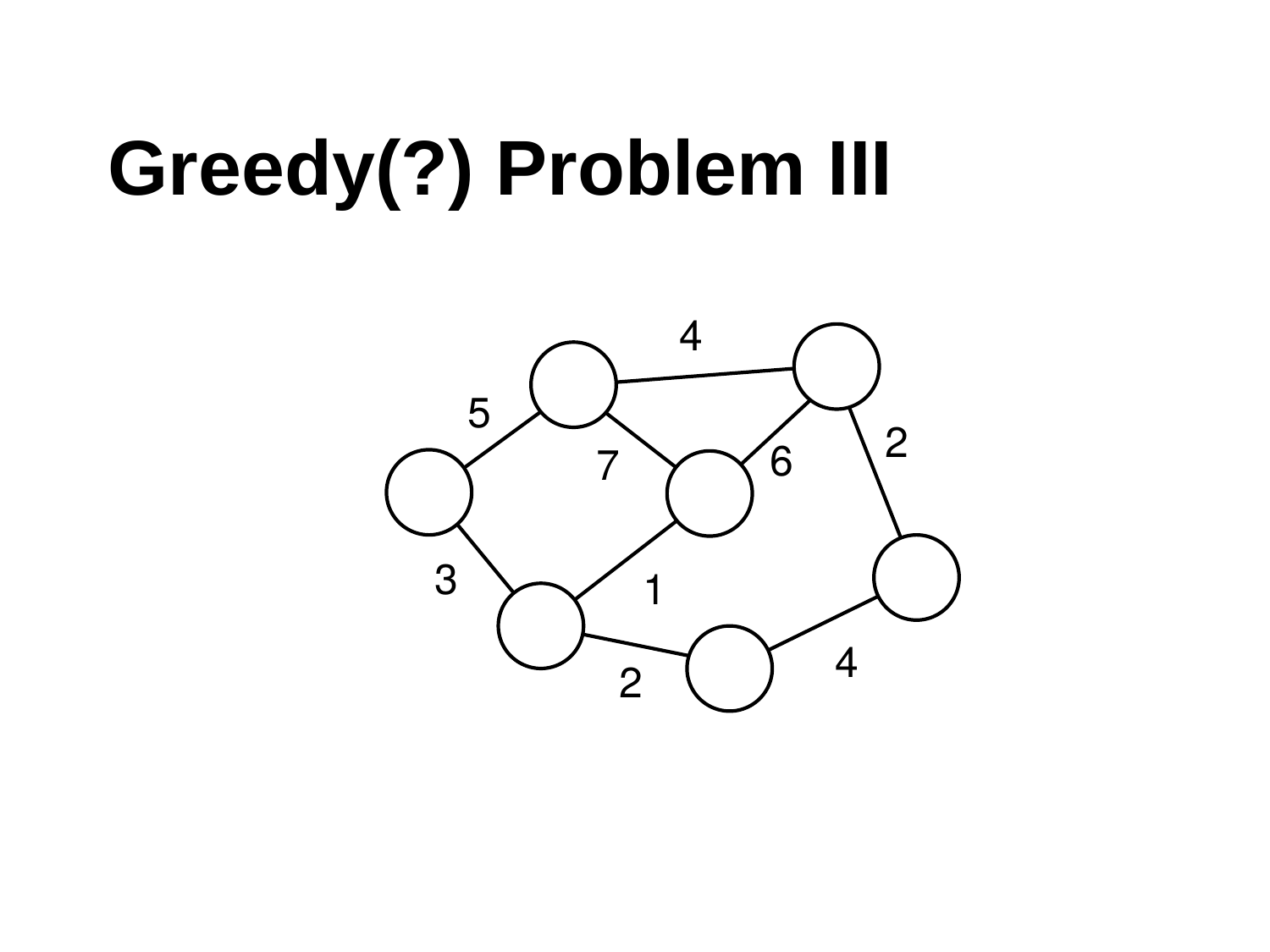

# Greedy(?) Problem III
4

5
2
6
7

3
1

4
2